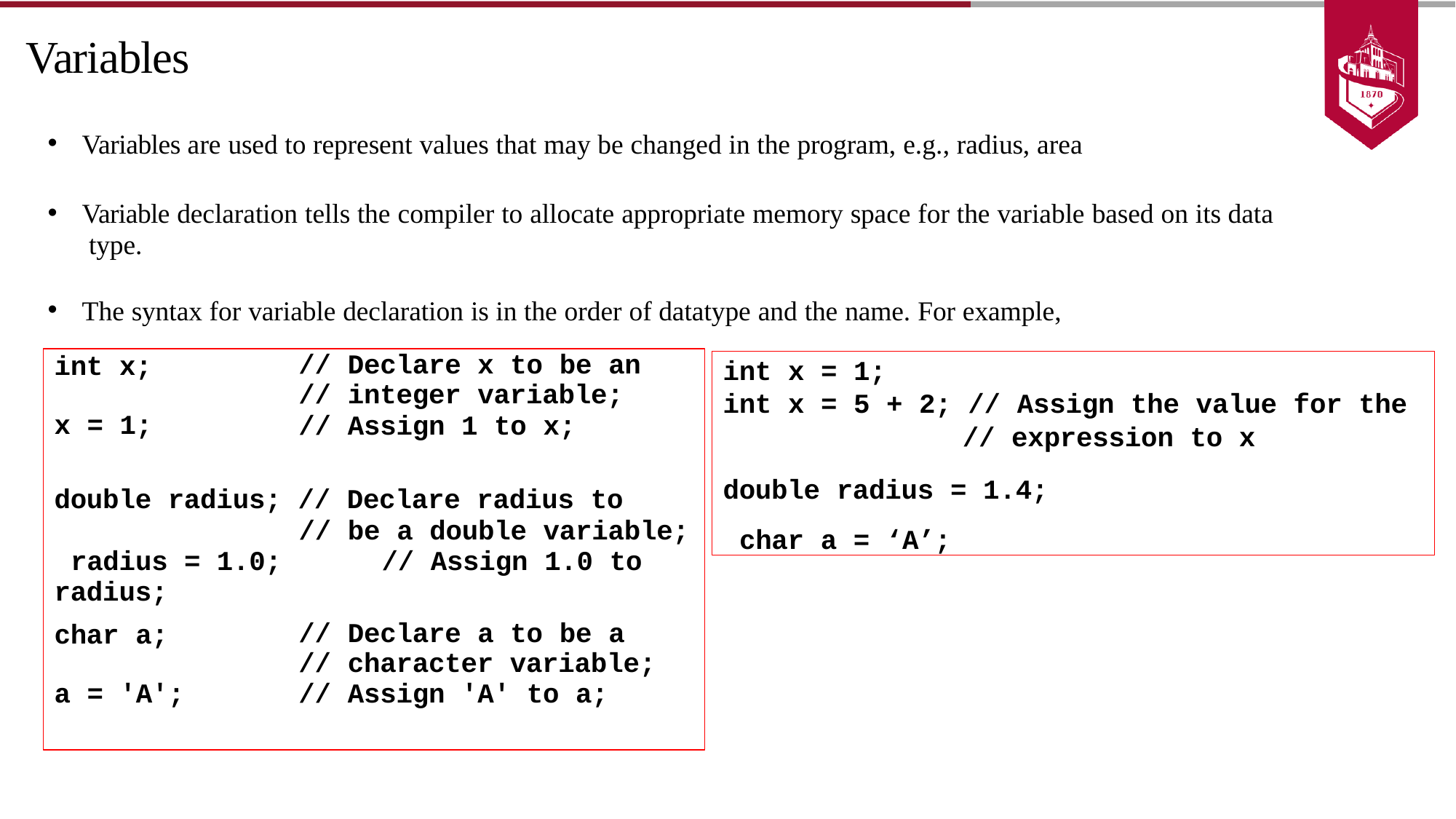

# Variables
Variables are used to represent values that may be changed in the program, e.g., radius, area

Variable declaration tells the compiler to allocate appropriate memory space for the variable based on its data  type.

The syntax for variable declaration is in the order of datatype and the name. For example,
int x;
x = 1;
// Declare x to be an
// integer variable;
// Assign 1 to x;

int x = 1;
int x = 5 + 2; // Assign the value for the
// expression to x
double radius = 1.4;  char a = ‘A’;
double radius; // Declare radius to
// be a double variable;  radius = 1.0;	// Assign 1.0 to radius;
char a;
a = 'A';
// Declare a to be a
// character variable;
// Assign 'A' to a;